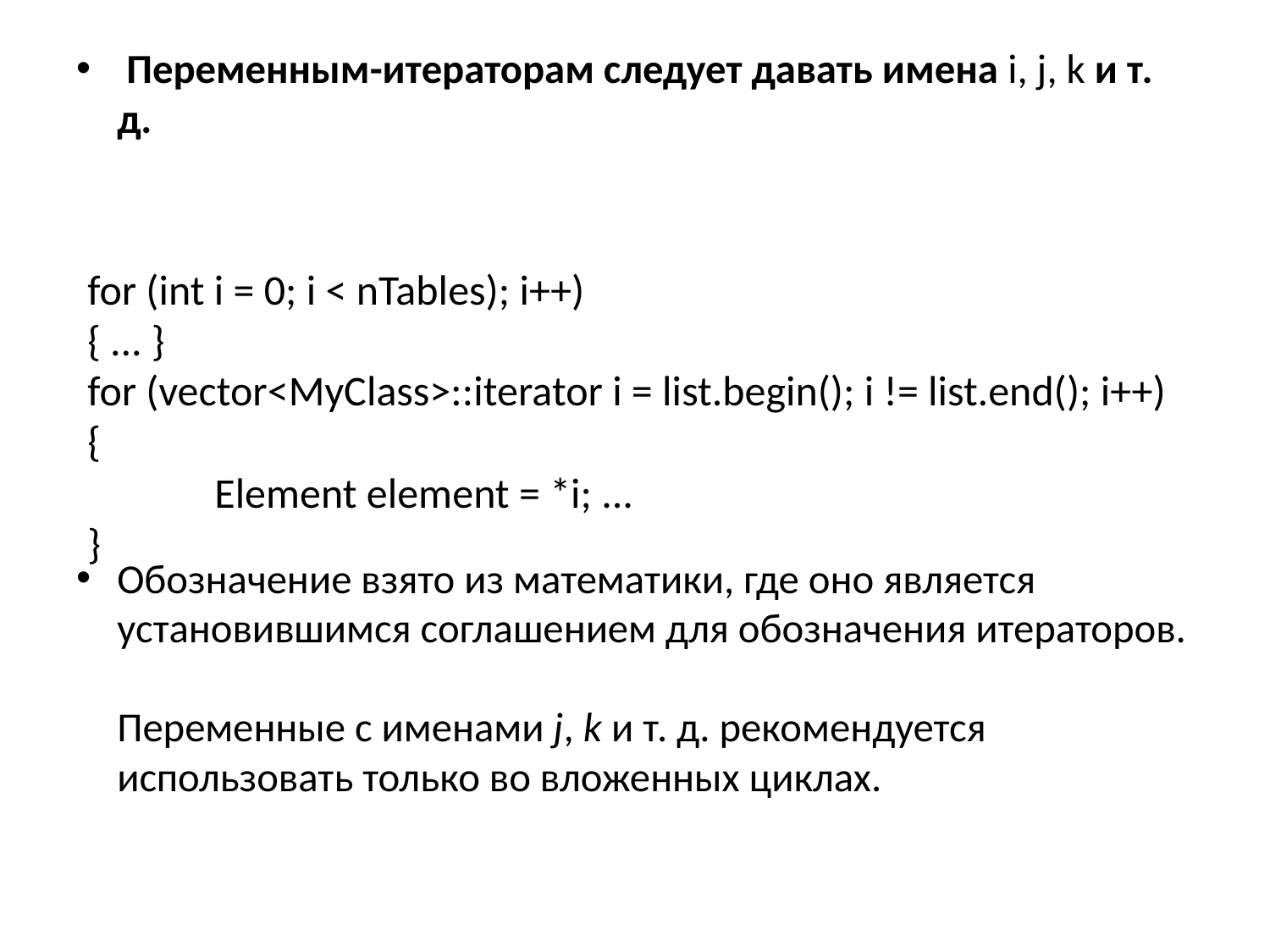

Переменным-итераторам следует давать имена i, j, k и т. д.

Обозначение взято из математики, где оно является установившимся соглашением для обозначения итераторов.
Переменные с именами j, k и т. д. рекомендуется использовать только во вложенных циклах.
#
for (int i = 0; i < nTables); i++)
{ ... }
for (vector<MyClass>::iterator i = list.begin(); i != list.end(); i++)
{
	Element element = *i; ...
}